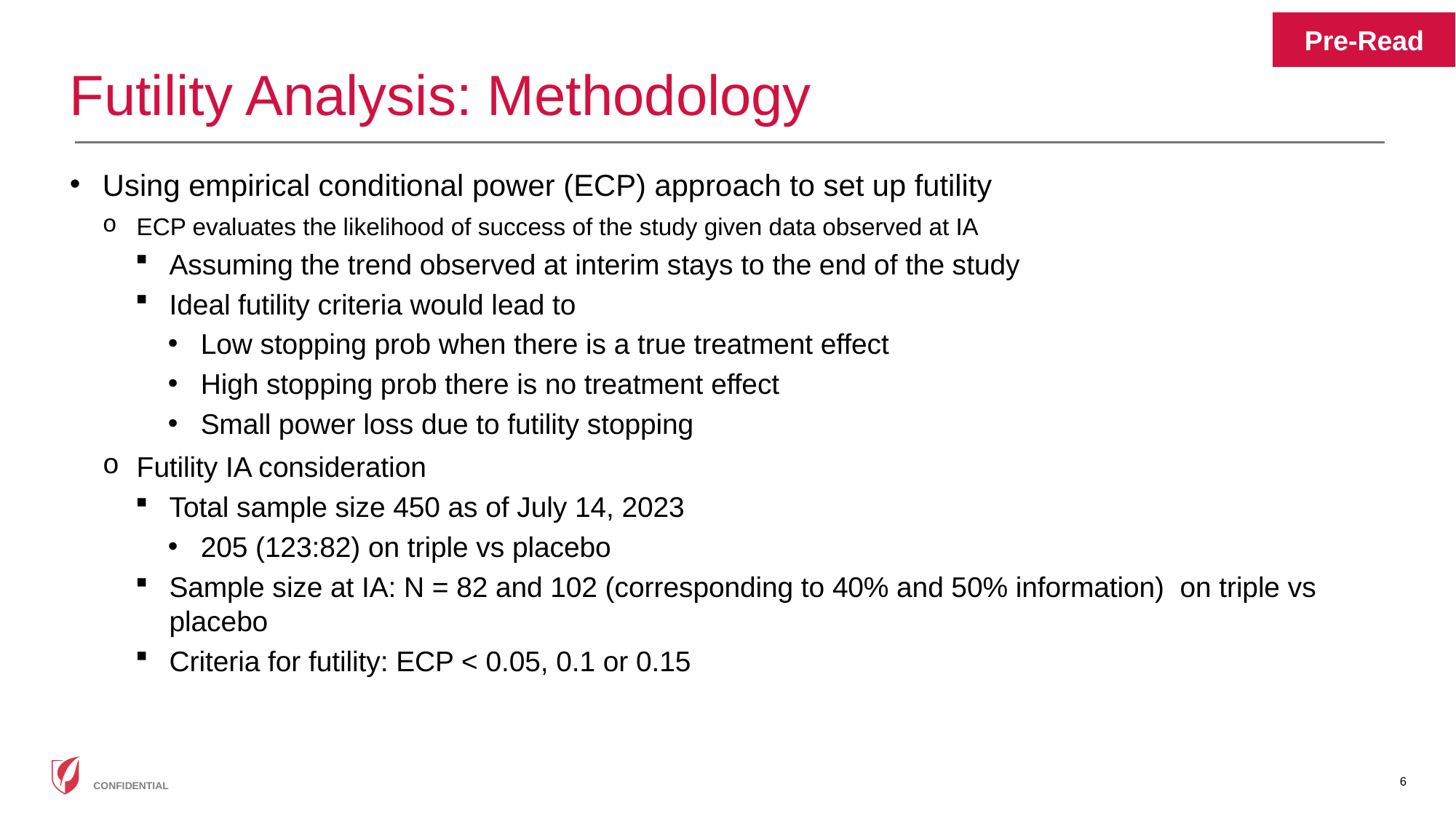

Pre-Read
# Futility Analysis: Methodology
Using empirical conditional power (ECP) approach to set up futility
ECP evaluates the likelihood of success of the study given data observed at IA
Assuming the trend observed at interim stays to the end of the study
Ideal futility criteria would lead to
Low stopping prob when there is a true treatment effect
High stopping prob there is no treatment effect
Small power loss due to futility stopping
Futility IA consideration
Total sample size 450 as of July 14, 2023
205 (123:82) on triple vs placebo
Sample size at IA: N = 82 and 102 (corresponding to 40% and 50% information)  on triple vs placebo
Criteria for futility: ECP < 0.05, 0.1 or 0.15

6